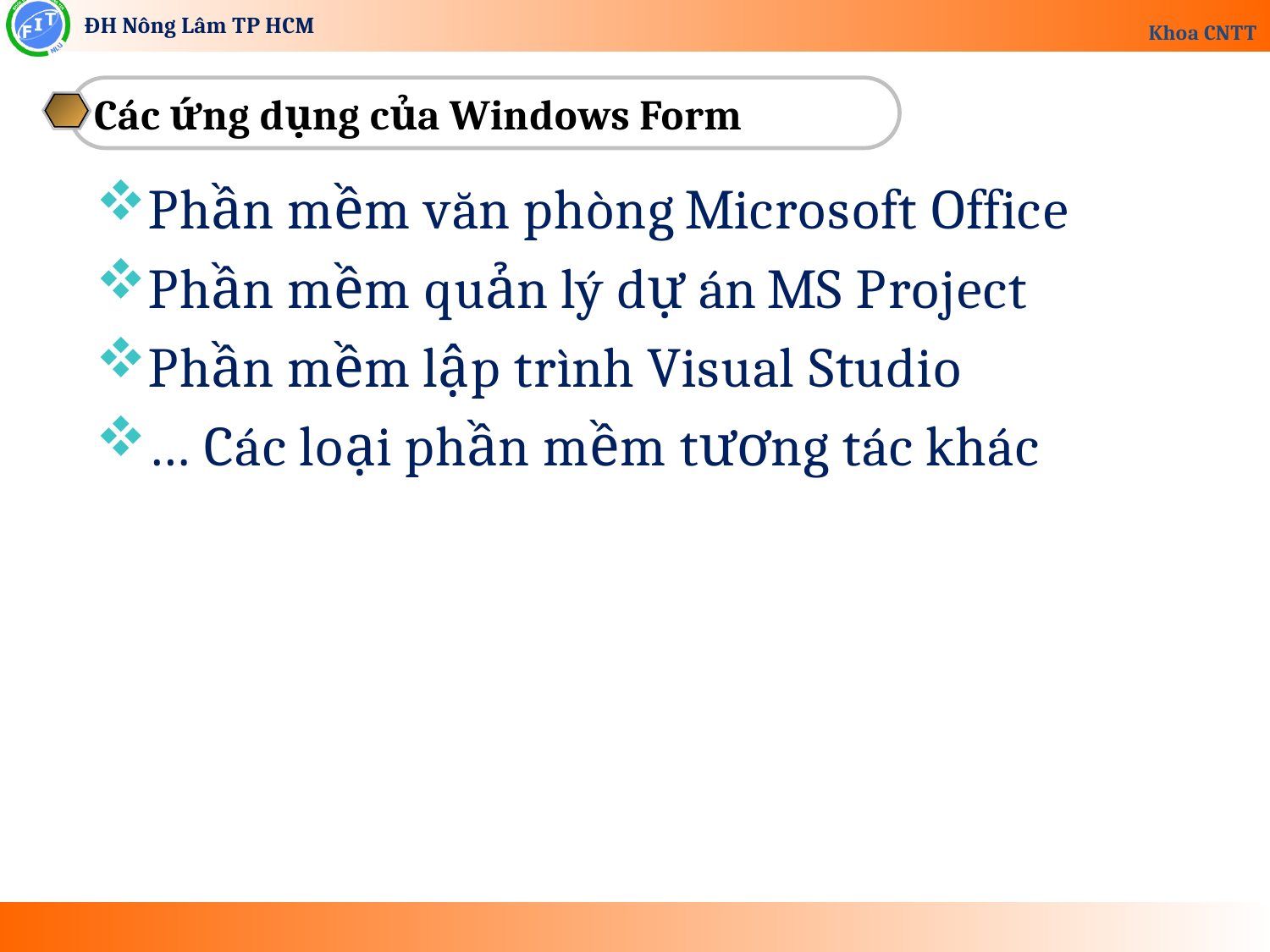

Các ứng dụng của Windows Form

Phần mềm văn phòng Microsoft Office
Phần mềm quản lý dự án MS Project
Phần mềm lập trình Visual Studio
… Các loại phần mềm tương tác khác